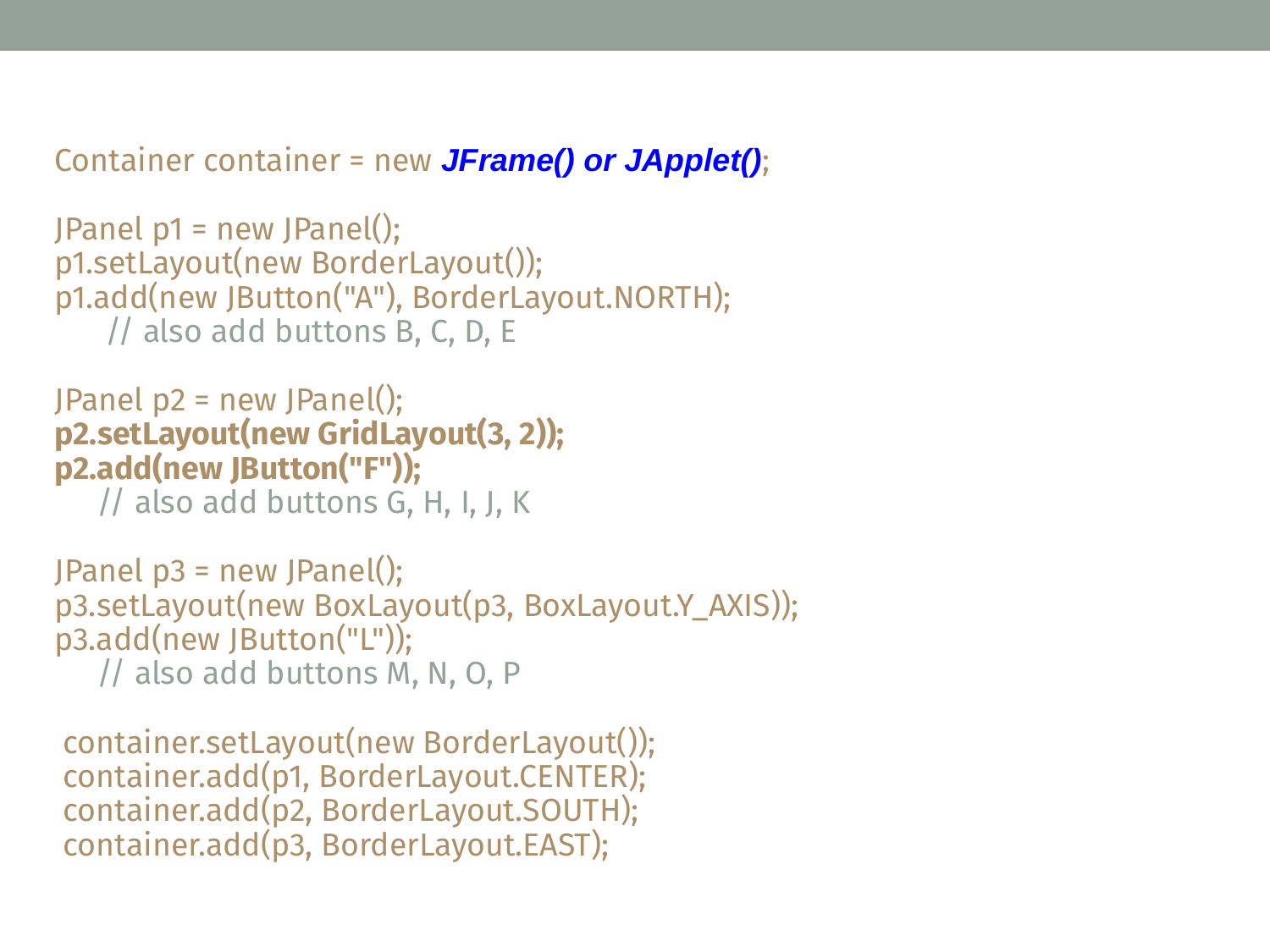

Container container = new JFrame() or JApplet();
JPanel p1 = new JPanel();
p1.setLayout(new BorderLayout());
p1.add(new JButton("A"), BorderLayout.NORTH);
      // also add buttons B, C, D, E
JPanel p2 = new JPanel();
p2.setLayout(new GridLayout(3, 2));
p2.add(new JButton("F"));
     // also add buttons G, H, I, J, K
JPanel p3 = new JPanel();
p3.setLayout(new BoxLayout(p3, BoxLayout.Y_AXIS));
p3.add(new JButton("L"));
     // also add buttons M, N, O, P
 container.setLayout(new BorderLayout());
 container.add(p1, BorderLayout.CENTER);
 container.add(p2, BorderLayout.SOUTH);
 container.add(p3, BorderLayout.EAST);